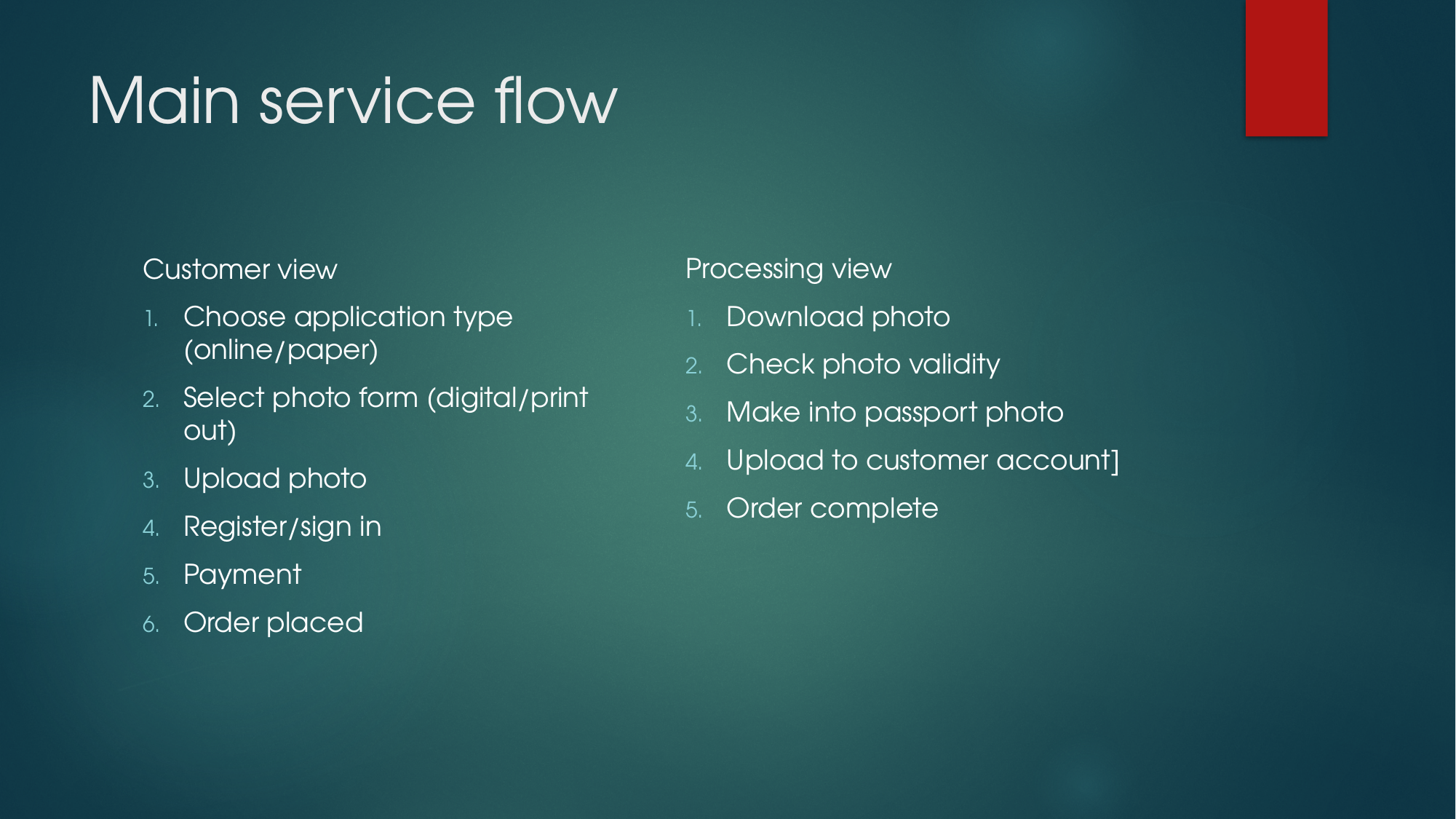

# Main service flow
Processing view
Download photo
Check photo validity
Make into passport photo
Upload to customer account]
Order complete

Customer view
Choose application type (online/paper)
Select photo form (digital/print out)
Upload photo
Register/sign in
Payment
Order placed